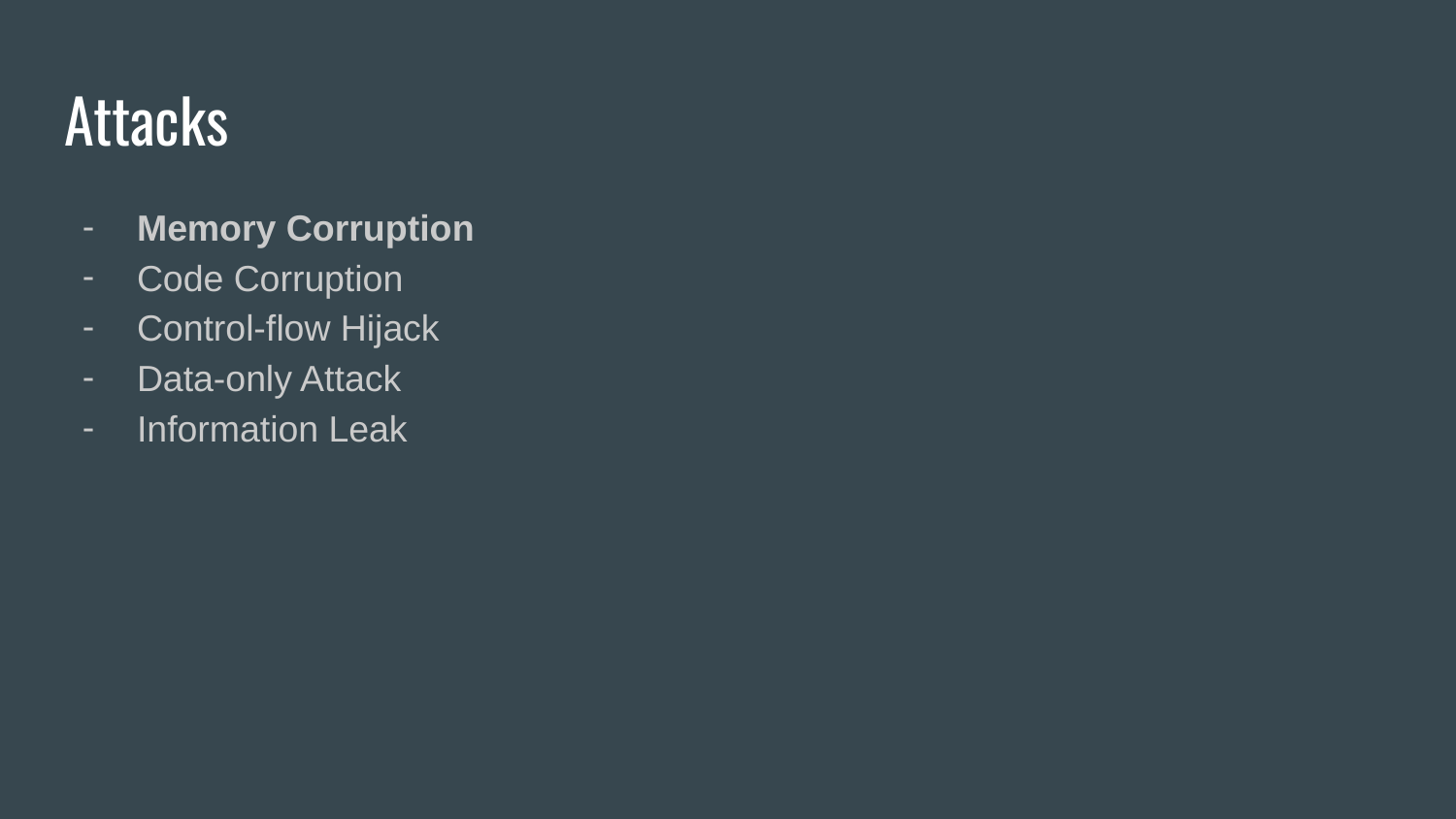

# Attacks
Memory Corruption
Code Corruption
Control-flow Hijack
Data-only Attack
Information Leak